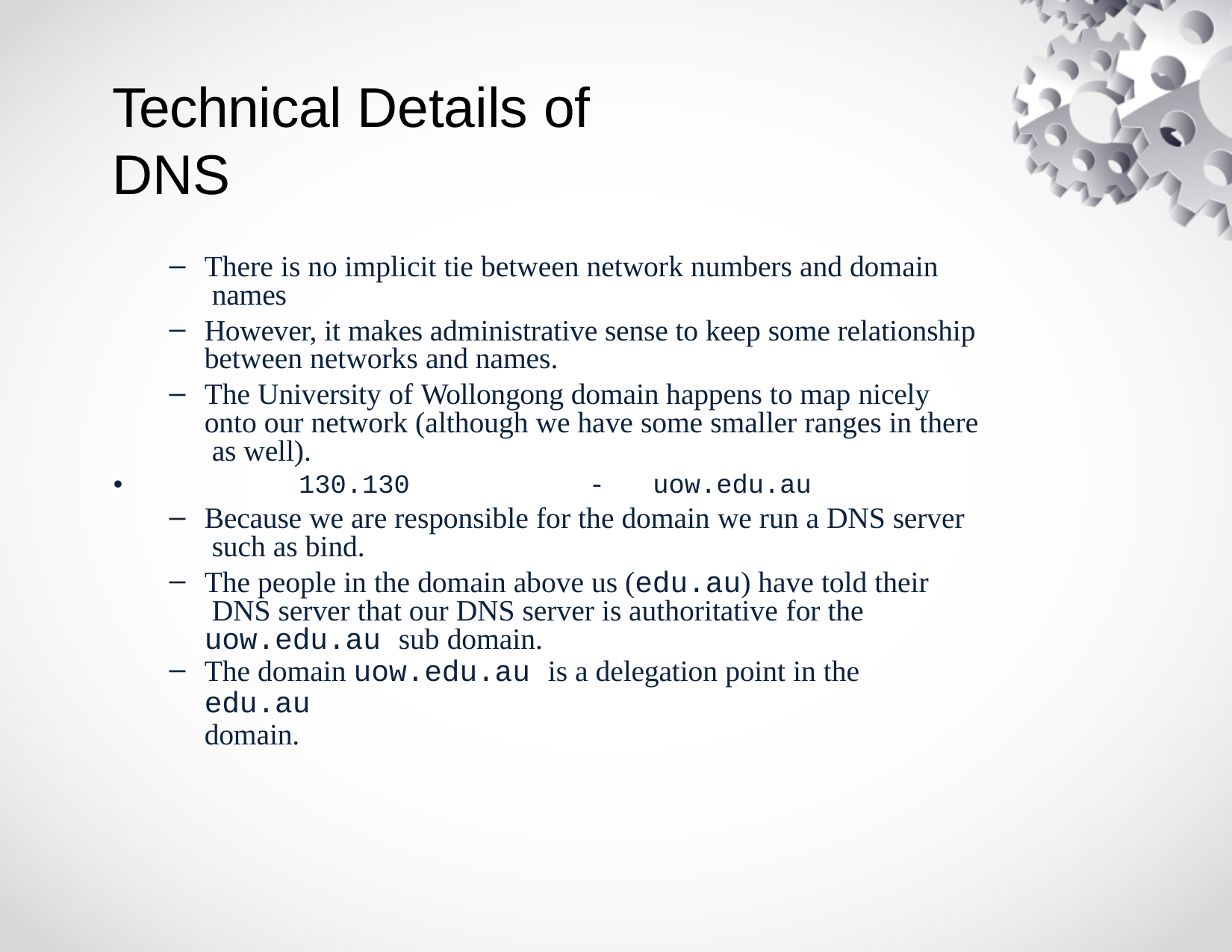

# Technical Details of DNS
There is no implicit tie between network numbers and domain  names
However, it makes administrative sense to keep some relationship  between networks and names.
The University of Wollongong domain happens to map nicely  onto our network (although we have some smaller ranges in there  as well).
130.130	-	uow.edu.au
Because we are responsible for the domain we run a DNS server  such as bind.
The people in the domain above us (edu.au) have told their  DNS server that our DNS server is authoritative for the  uow.edu.au sub domain.
The domain uow.edu.au is a delegation point in the edu.au
domain.
•